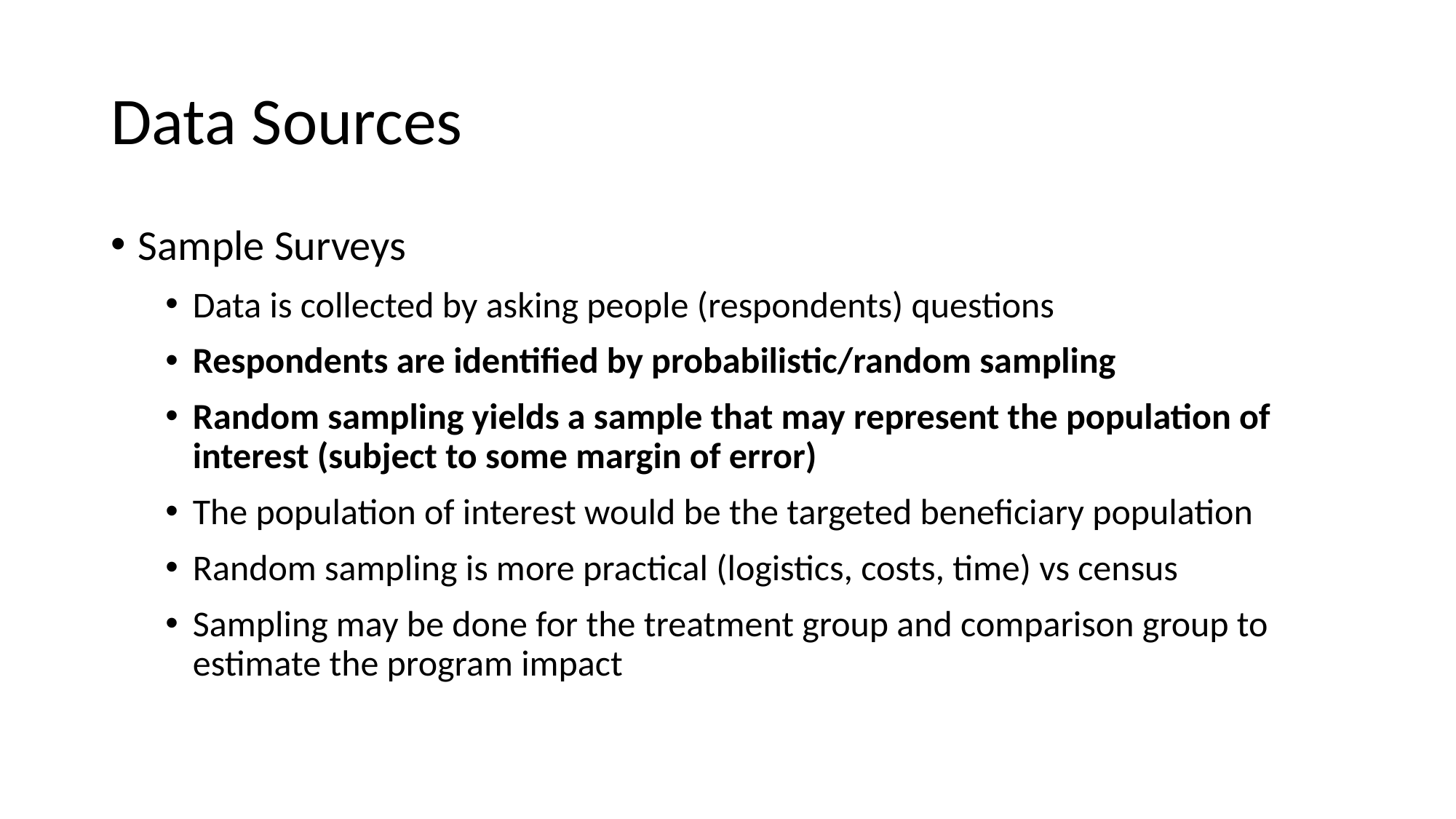

# Data Sources
Sample Surveys
Data is collected by asking people (respondents) questions
Respondents are identified by probabilistic/random sampling
Random sampling yields a sample that may represent the population of interest (subject to some margin of error)
The population of interest would be the targeted beneficiary population
Random sampling is more practical (logistics, costs, time) vs census
Sampling may be done for the treatment group and comparison group to estimate the program impact